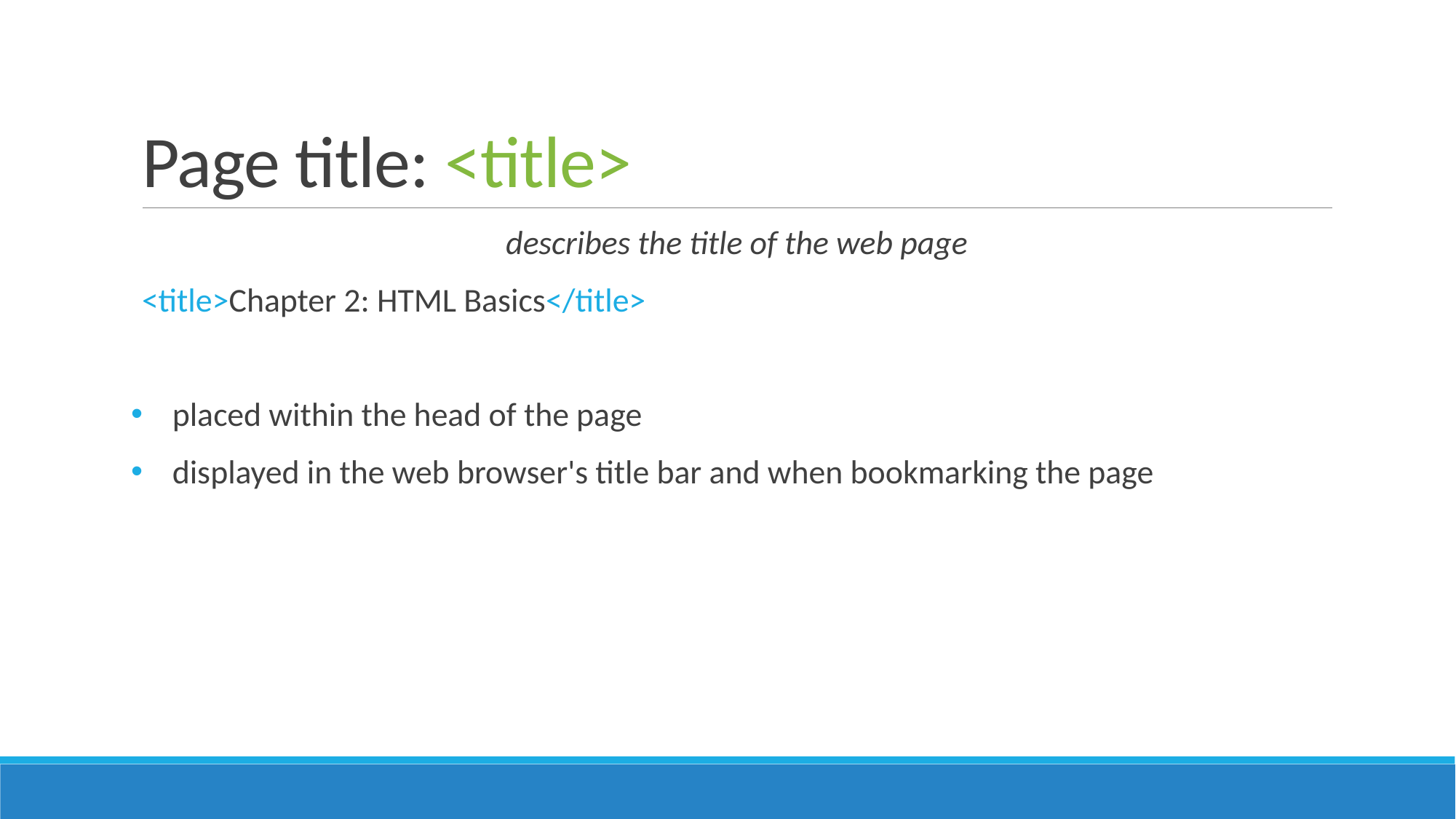

# Page title: <title>
describes the title of the web page
<title>Chapter 2: HTML Basics</title>

    placed within the head of the page
    displayed in the web browser's title bar and when bookmarking the page